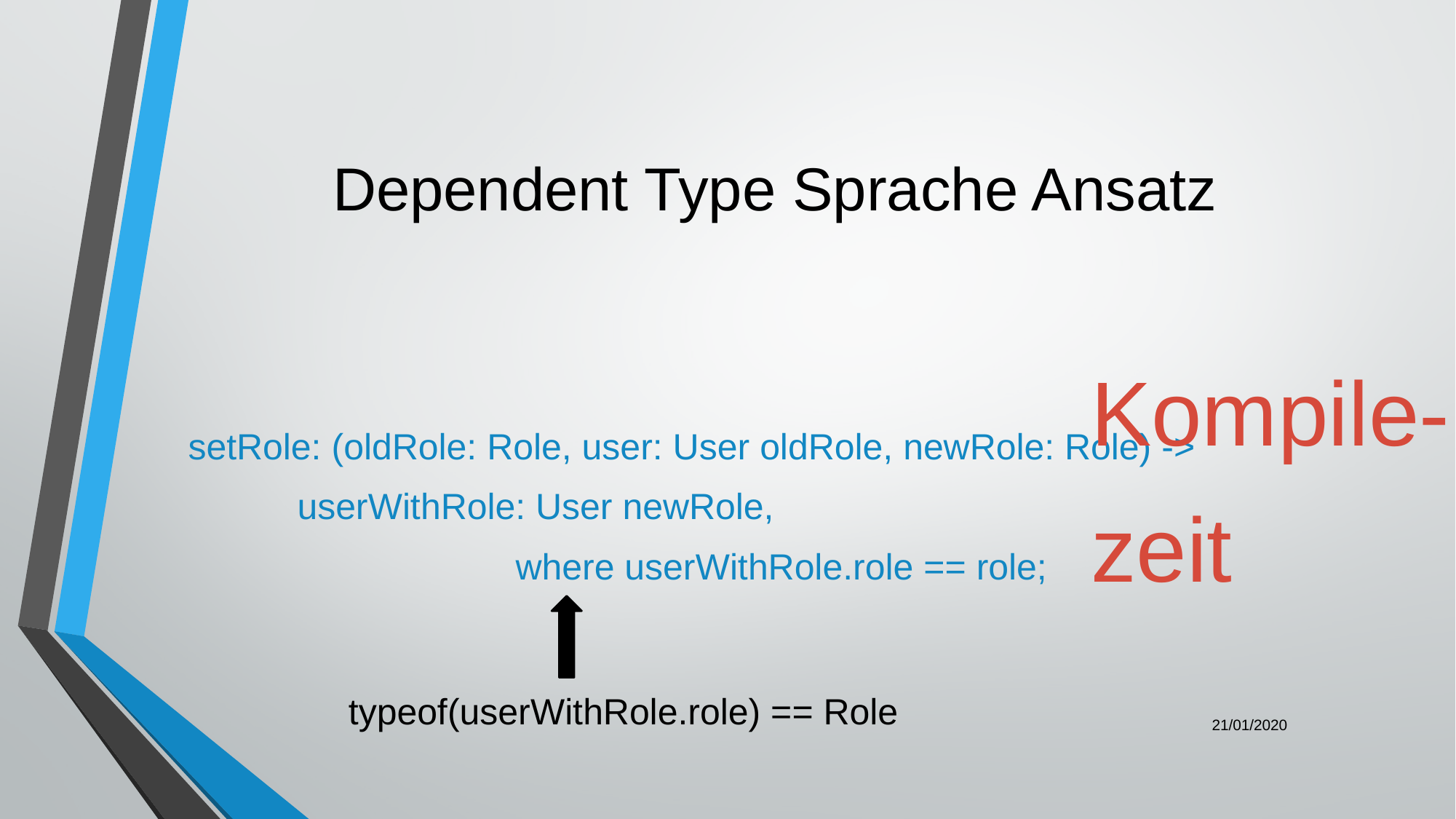

# Dependent Type Sprache Ansatz
Kompile-
zeit
setRole: (oldRole: Role, user: User oldRole, newRole: Role) ->
	userWithRole: User newRole,
			where userWithRole.role == role;

typeof(userWithRole.role) == Role
21/01/2020